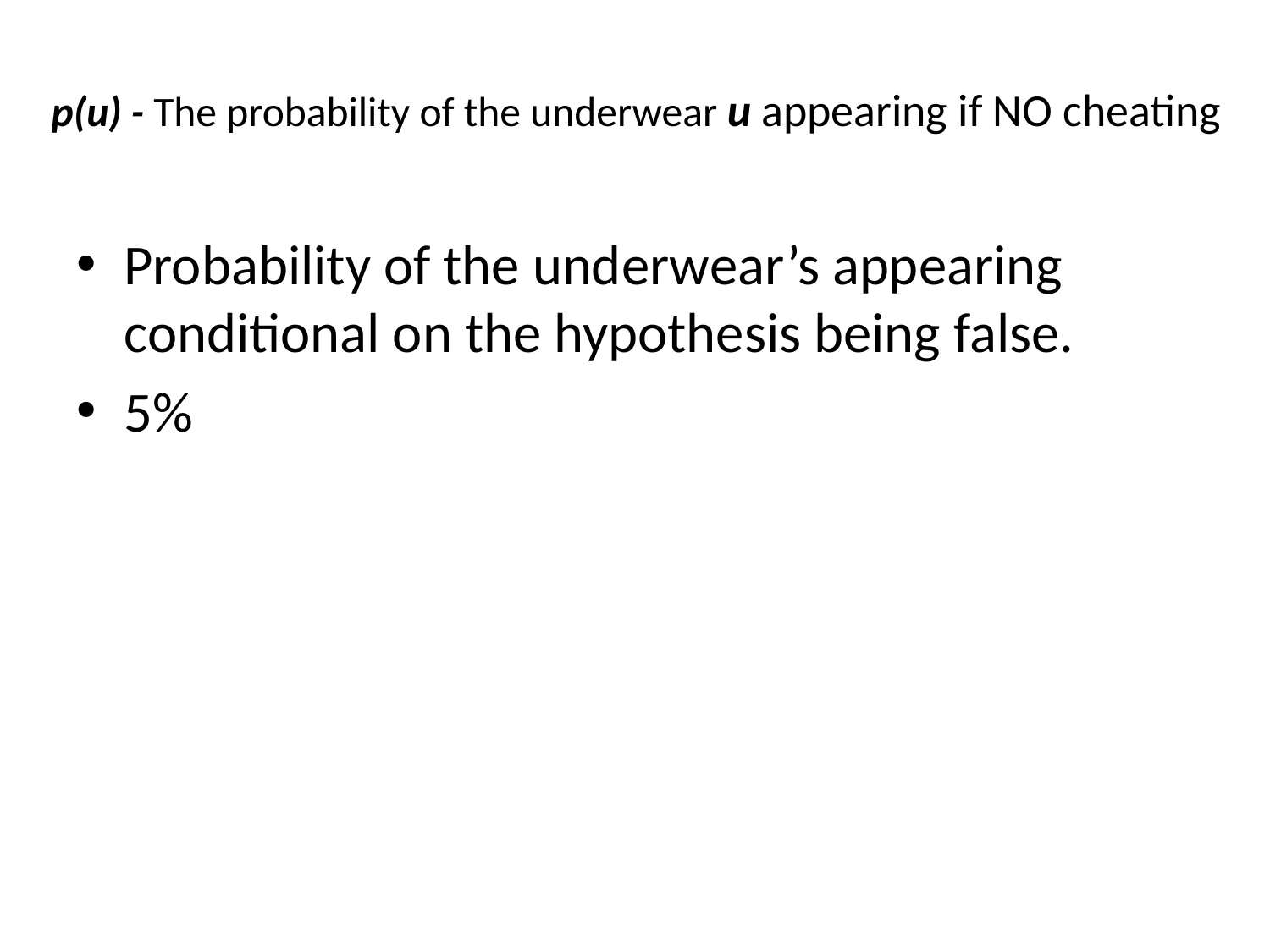

# p(u) - The probability of the underwear u appearing if NO cheating
Probability of the underwear’s appearing conditional on the hypothesis being false.
5%